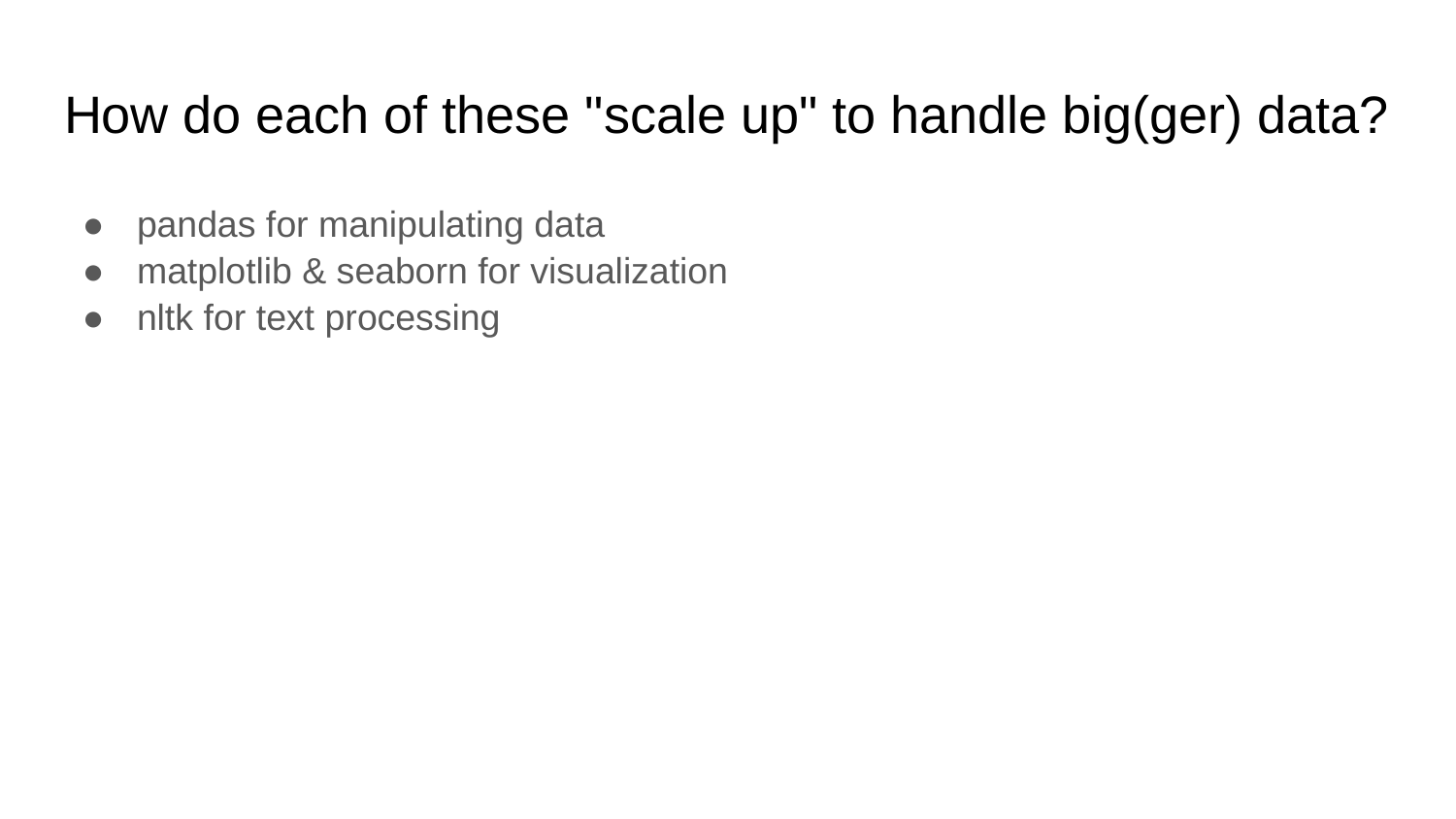

# How do each of these "scale up" to handle big(ger) data?
pandas for manipulating data
matplotlib & seaborn for visualization
nltk for text processing